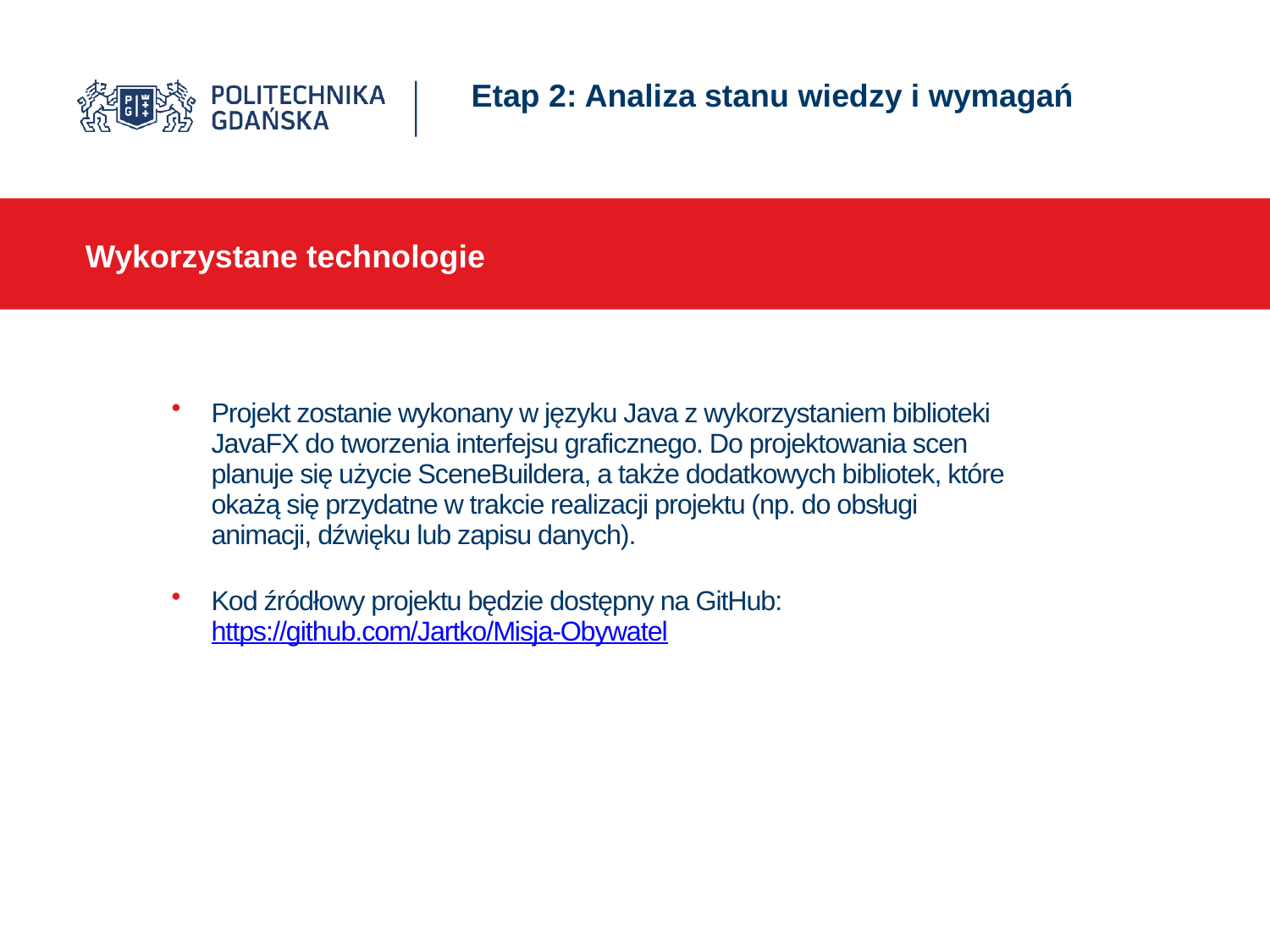

# Etap 2: Analiza stanu wiedzy i wymagań
Wykorzystane technologie
Projekt zostanie wykonany w języku Java z wykorzystaniem biblioteki JavaFX do tworzenia interfejsu graficznego. Do projektowania scen planuje się użycie SceneBuildera, a także dodatkowych bibliotek, które okażą się przydatne w trakcie realizacji projektu (np. do obsługi animacji, dźwięku lub zapisu danych).
Kod źródłowy projektu będzie dostępny na GitHub:
https://github.com/Jartko/Misja-Obywatel